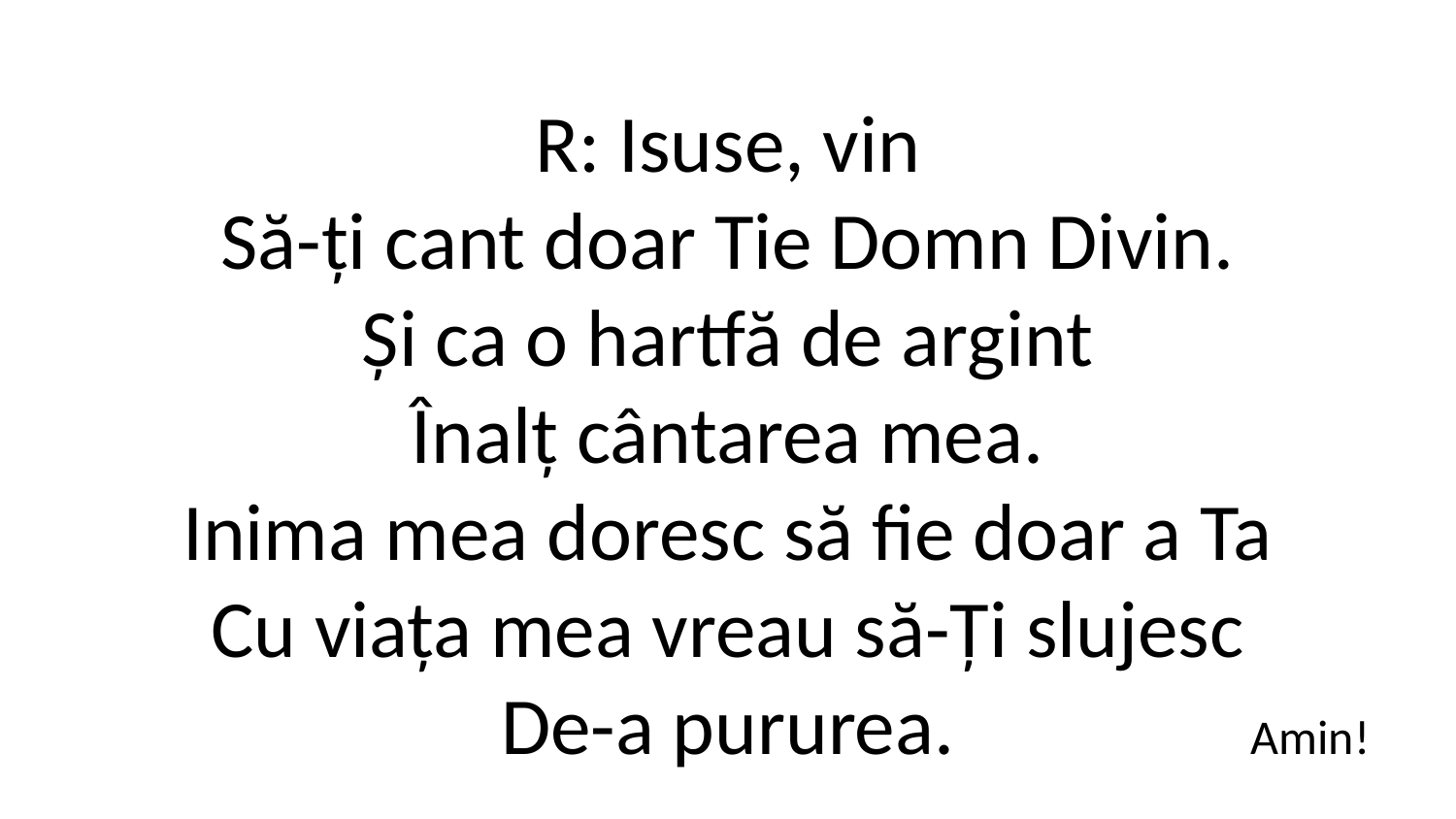

R: Isuse, vin
Să-ți cant doar Tie Domn Divin.
Și ca o hartfă de argint
Înalț cântarea mea.
Inima mea doresc să fie doar a Ta
Cu viața mea vreau să-Ți slujesc
De-a pururea.

Amin!